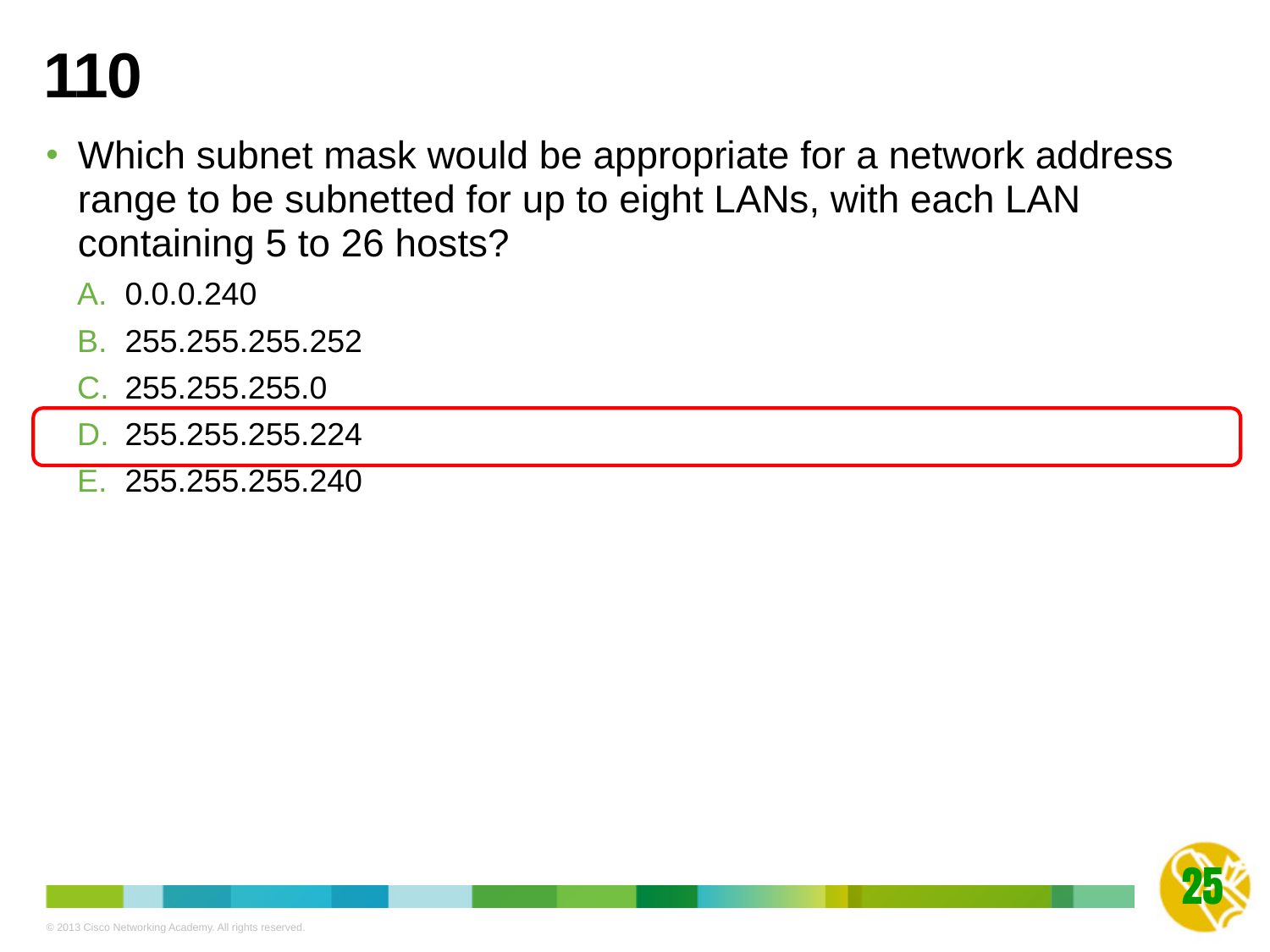

# 110
Which subnet mask would be appropriate for a network address range to be subnetted for up to eight LANs, with each LAN containing 5 to 26 hosts?
0.0.0.240
255.255.255.252
255.255.255.0
255.255.255.224
255.255.255.240